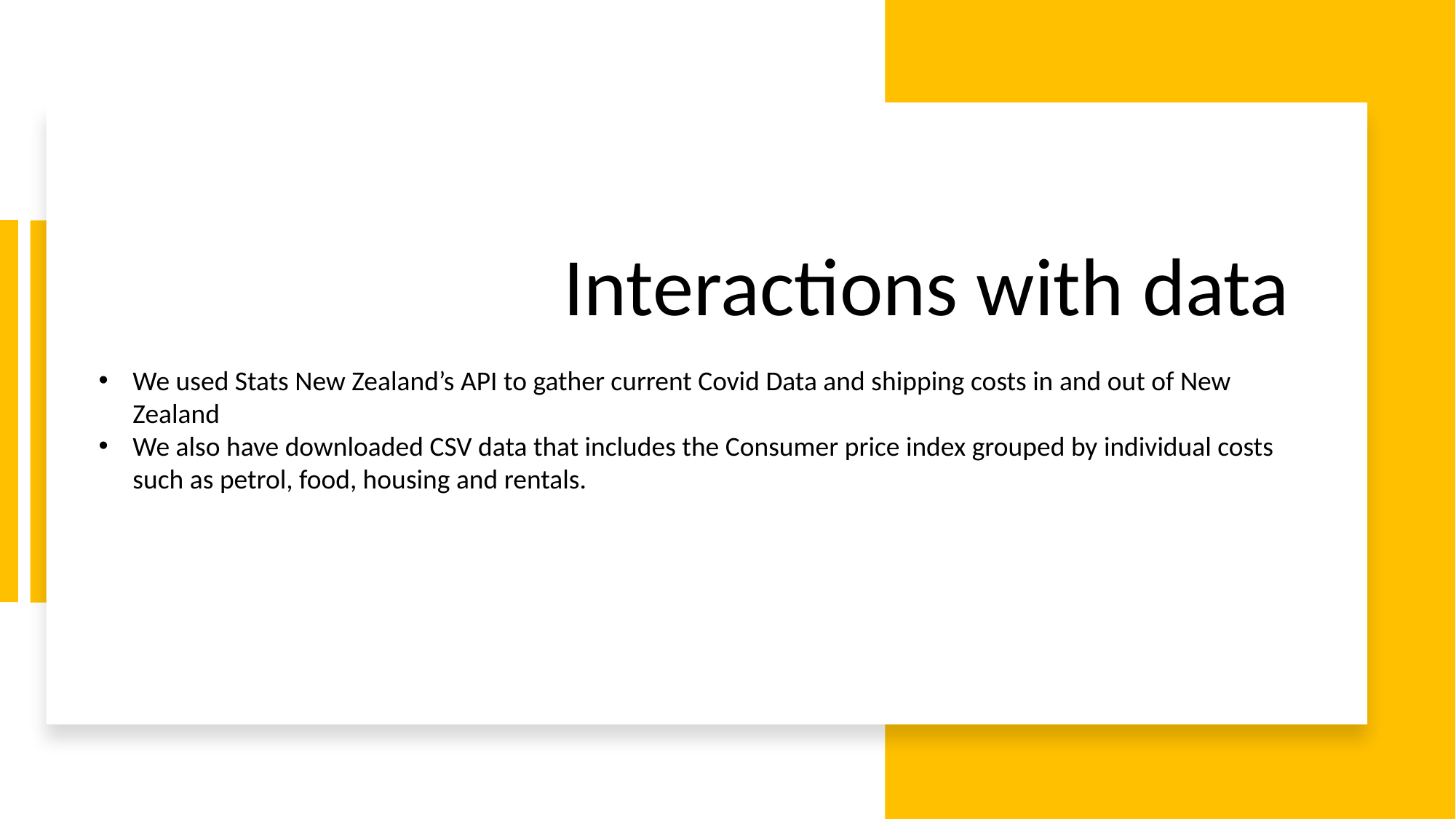

Interactions with data
We used Stats New Zealand’s API to gather current Covid Data and shipping costs in and out of New Zealand
We also have downloaded CSV data that includes the Consumer price index grouped by individual costs such as petrol, food, housing and rentals.